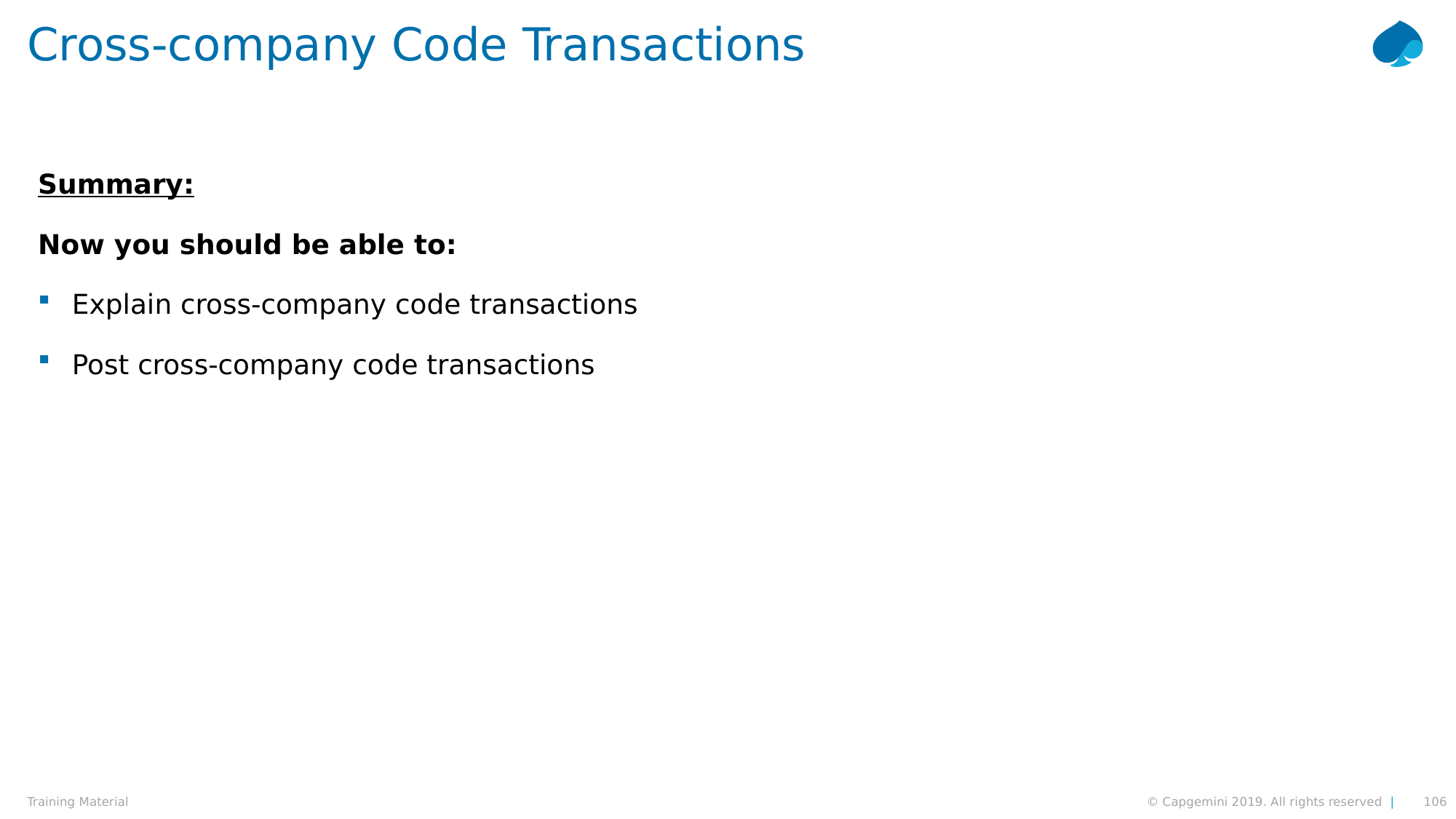

# Cross-company Code Transactions
Summary:
Now you should be able to:
Explain cross-company code transactions
Post cross-company code transactions